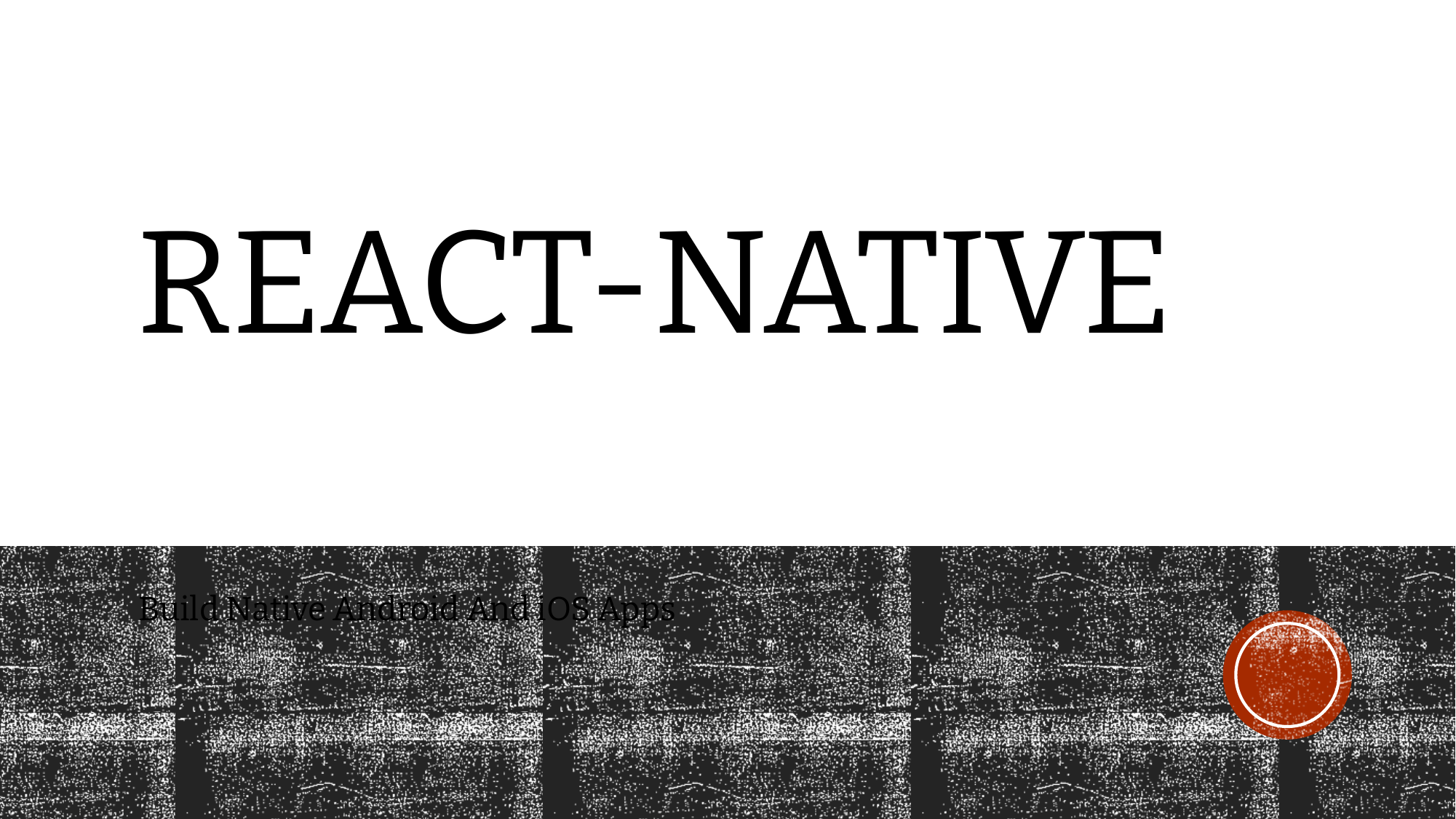

# React-Native

Build Native Android And iOS Apps